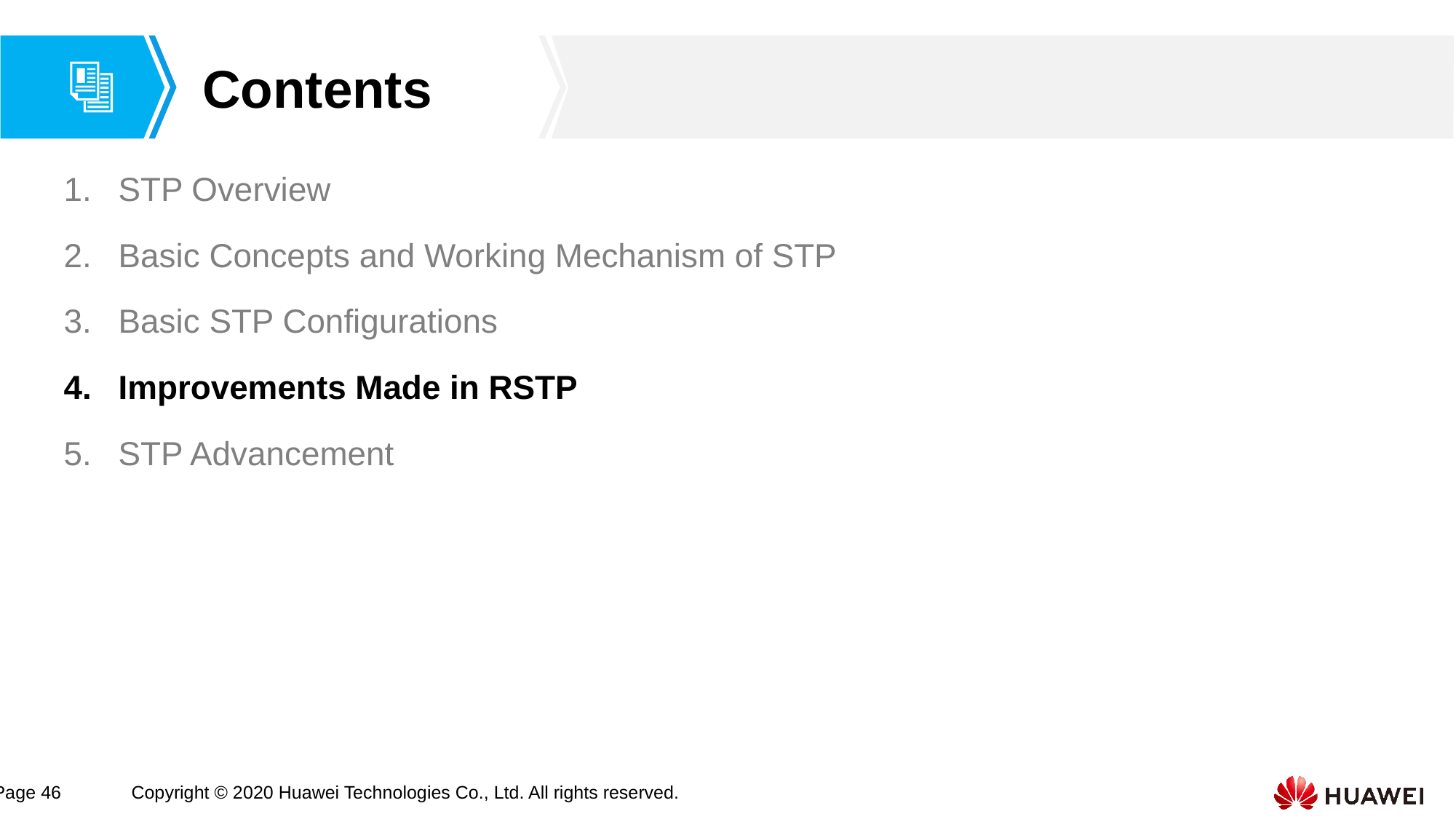

STP Overview
Basic Concepts and Working Mechanism of STP
Basic STP Configurations
Improvements Made in RSTP
STP Advancement